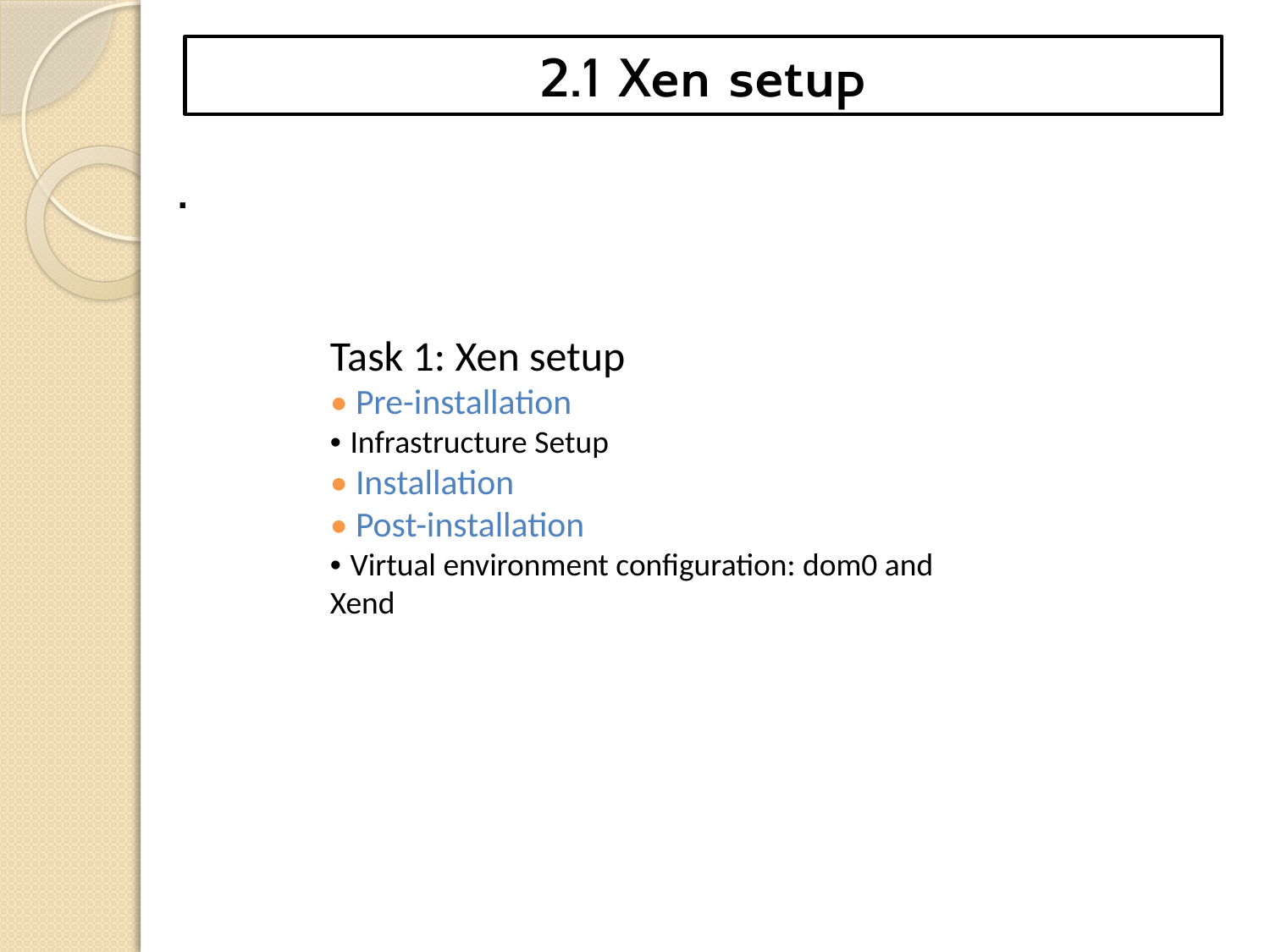

# 2.1 Xen setup
.

Task 1: Xen setup
• Pre-installation
• Infrastructure Setup
• Installation
• Post-installation
• Virtual environment configuration: dom0 and Xend